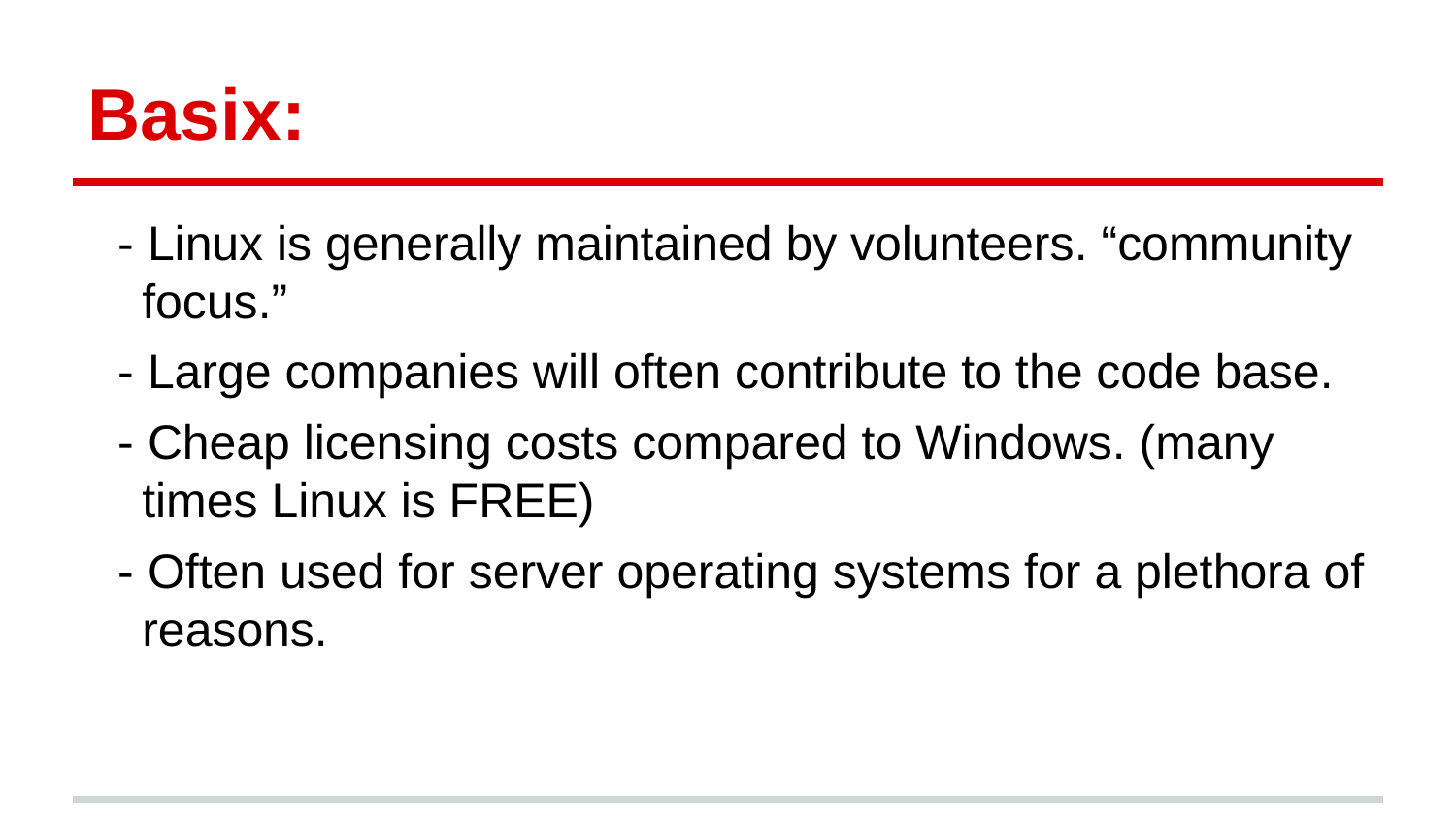

# Basix:
- Linux is generally maintained by volunteers. “community focus.”
- Large companies will often contribute to the code base.
- Cheap licensing costs compared to Windows. (many times Linux is FREE)
- Often used for server operating systems for a plethora of reasons.